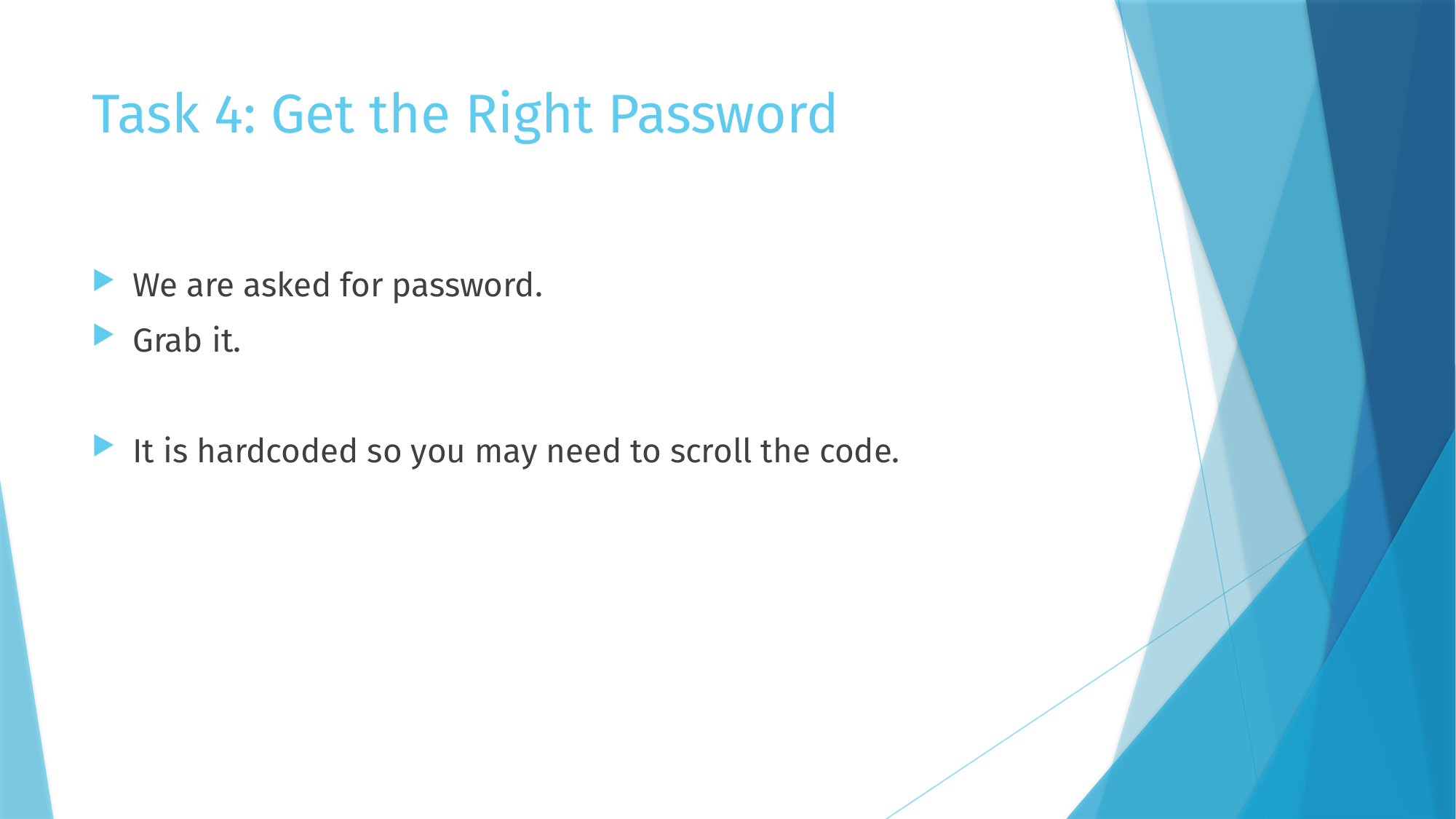

# Task 4: Get the Right Password
We are asked for password.
Grab it.

It is hardcoded so you may need to scroll the code.